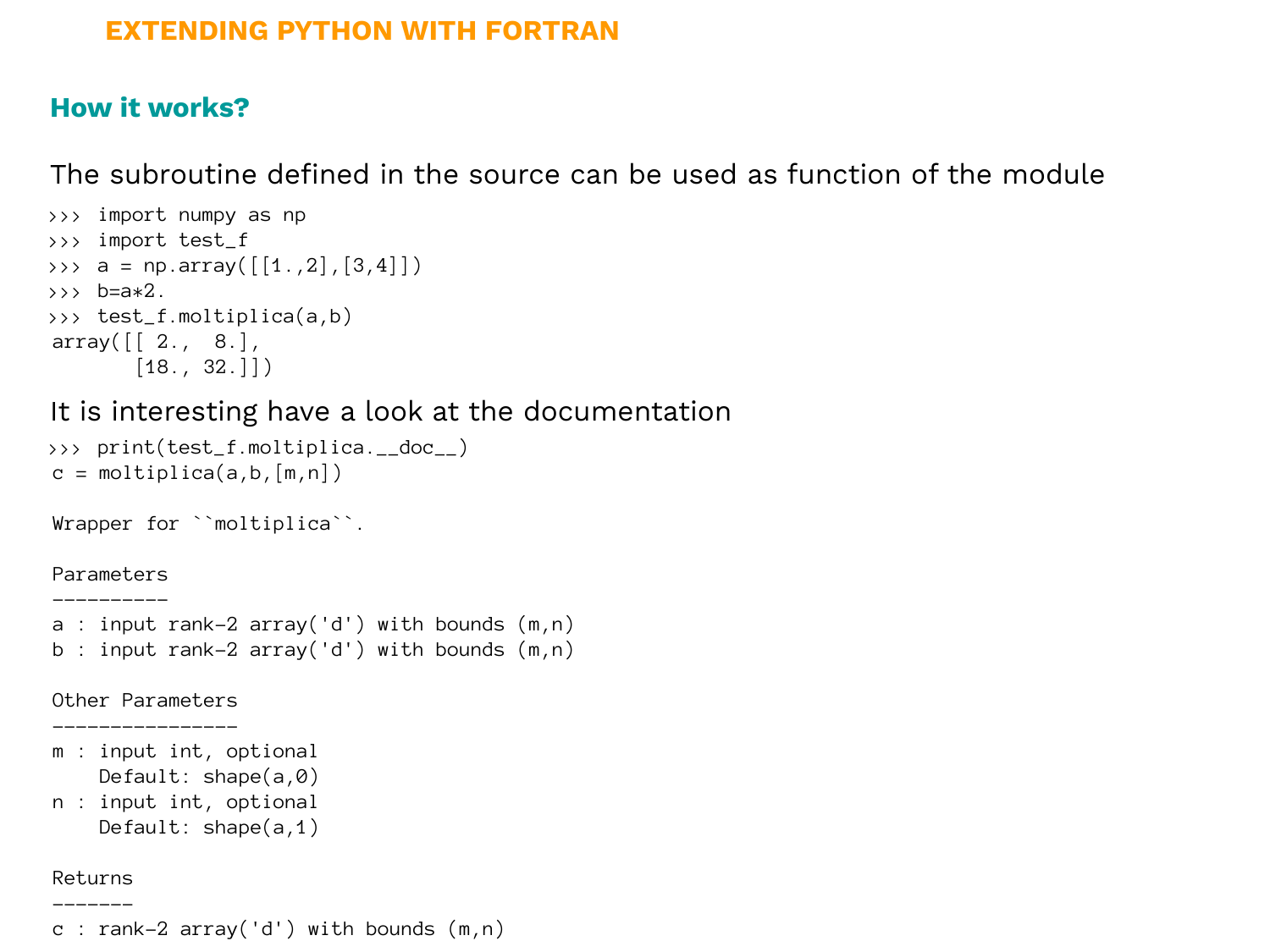

EXTENDING PYTHON WITH FORTRAN
How it works?

The subroutine defined in the source can be used as function of the module

It is interesting have a look at the documentation

import numpy as np
import test_f
a = np.array([[1.,2],[3,4]])
b=a*2.
test_f.moltiplica(a,b)
array([[ 2.,  8.],
       [18., 32.]])
>>>
>>>
>>>
>>>
>>>
print(test_f.moltiplica.__doc__)
c = moltiplica(a,b,[m,n])

Wrapper for ``moltiplica``.

Parameters
----------
a : input rank-2 array('d') with bounds (m,n)
b : input rank-2 array('d') with bounds (m,n)

Other Parameters
----------------
m : input int, optional
    Default: shape(a,0)
n : input int, optional
    Default: shape(a,1)

Returns
-------
c : rank-2 array('d') with bounds (m,n)
>>>